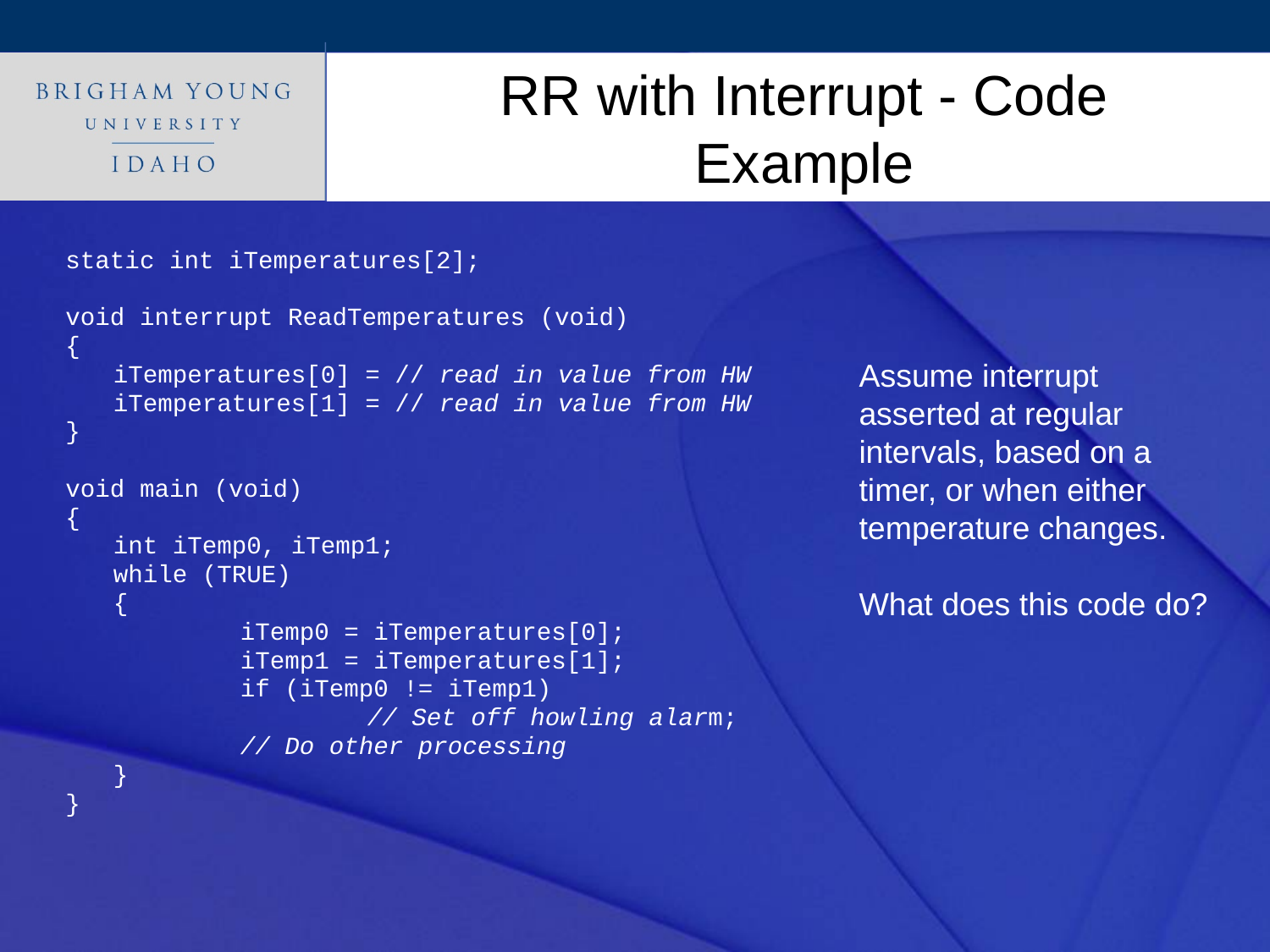

# RR with Interrupt - Code Example
static int iTemperatures[2];

void interrupt ReadTemperatures (void)
{
	iTemperatures[0] = // read in value from HW
	iTemperatures[1] = // read in value from HW
}

void main (void)
{
	int iTemp0, iTemp1;
	while (TRUE)
	{
		iTemp0 = iTemperatures[0];
		iTemp1 = iTemperatures[1];
		if (iTemp0 != iTemp1)
			// Set off howling alarm;
		// Do other processing
	}
}
Assume interrupt asserted at regular intervals, based on a timer, or when either temperature changes.

What does this code do?